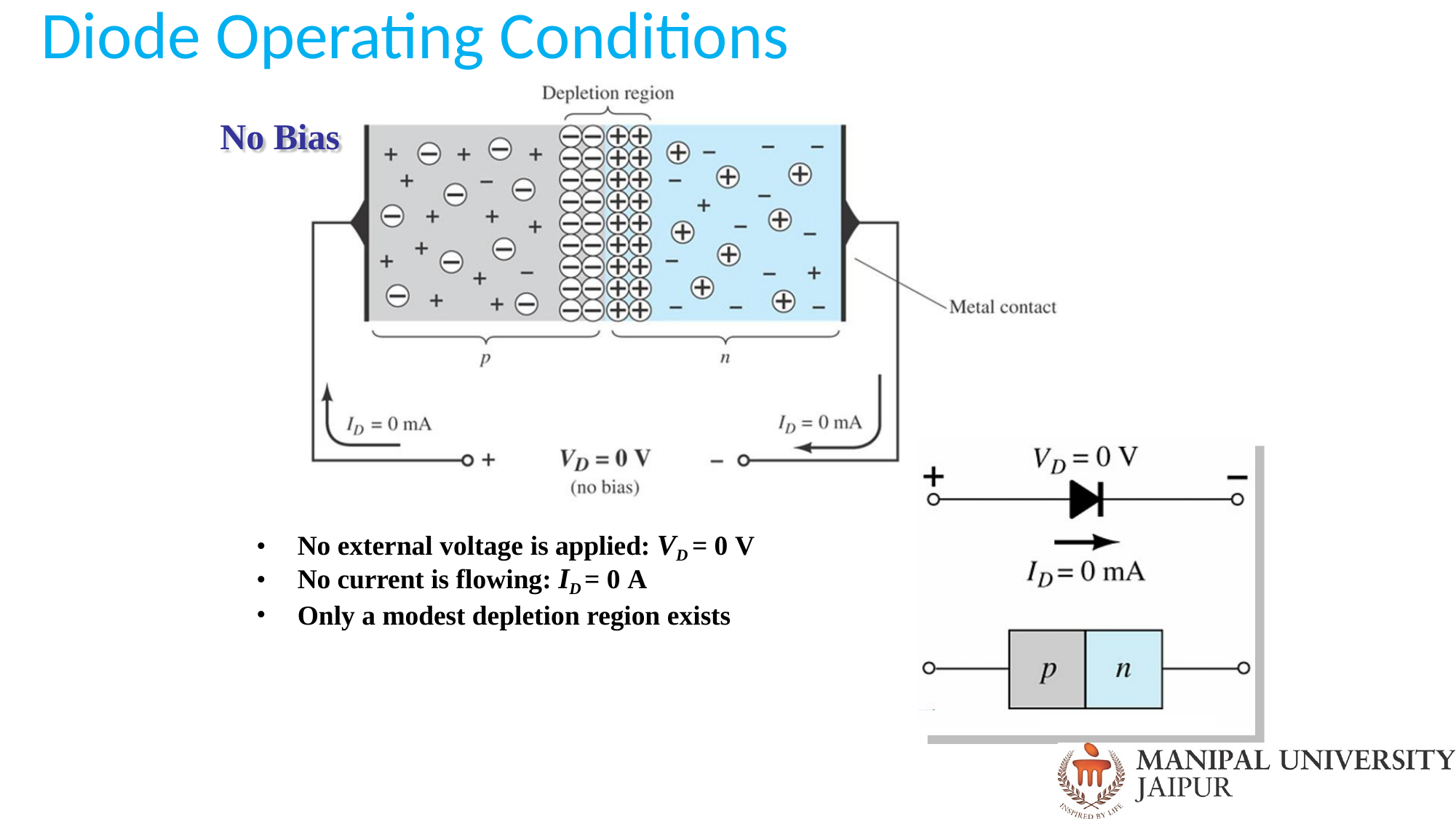

# Diode Operating Conditions

No Bias

No external voltage is applied: VD = 0 V
No current is flowing: ID = 0 A
Only a modest depletion region exists